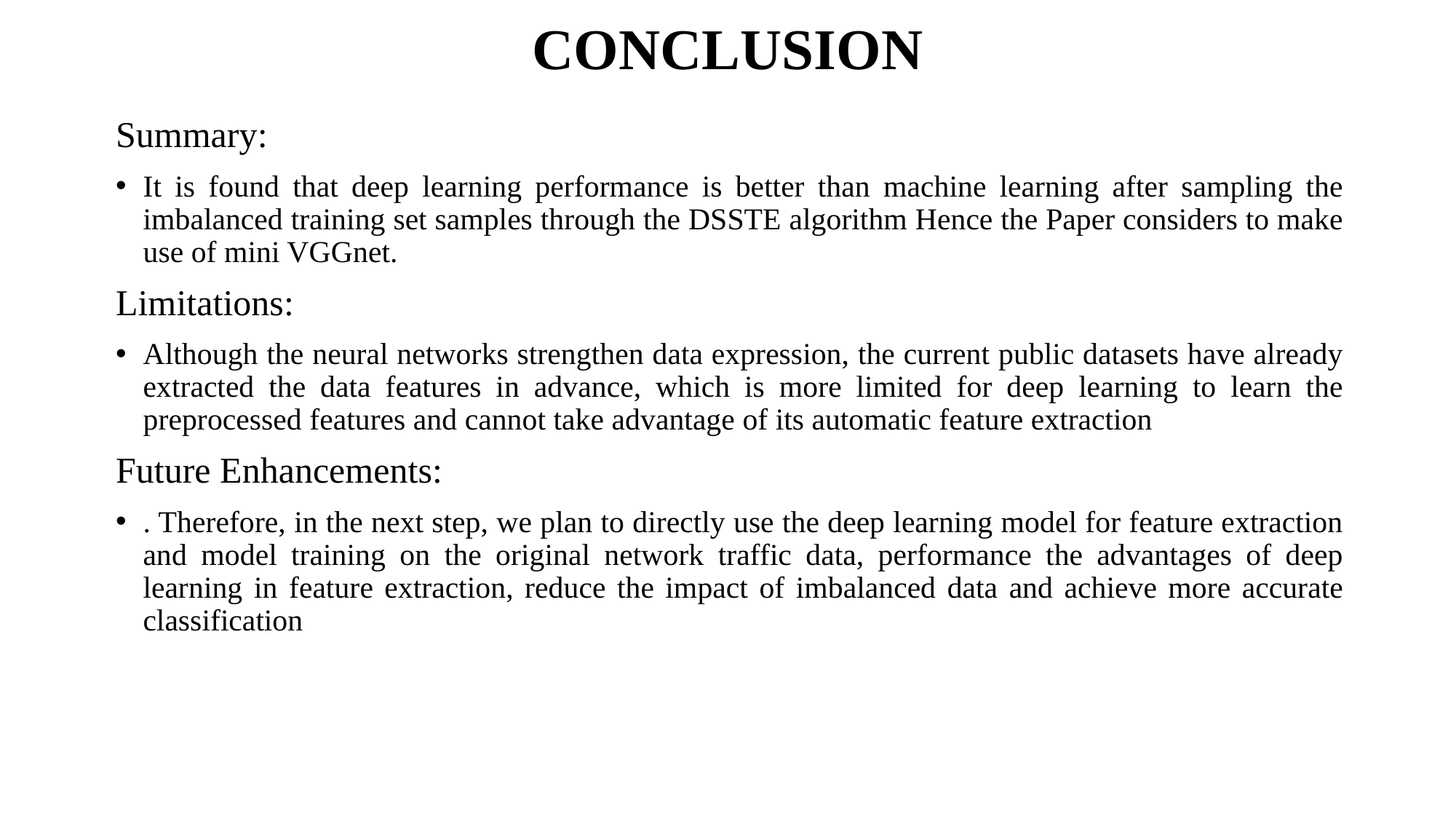

# CONCLUSION
Summary:
It is found that deep learning performance is better than machine learning after sampling the imbalanced training set samples through the DSSTE algorithm Hence the Paper considers to make use of mini VGGnet.
Limitations:
Although the neural networks strengthen data expression, the current public datasets have already extracted the data features in advance, which is more limited for deep learning to learn the preprocessed features and cannot take advantage of its automatic feature extraction
Future Enhancements:
. Therefore, in the next step, we plan to directly use the deep learning model for feature extraction and model training on the original network traffic data, performance the advantages of deep learning in feature extraction, reduce the impact of imbalanced data and achieve more accurate classification